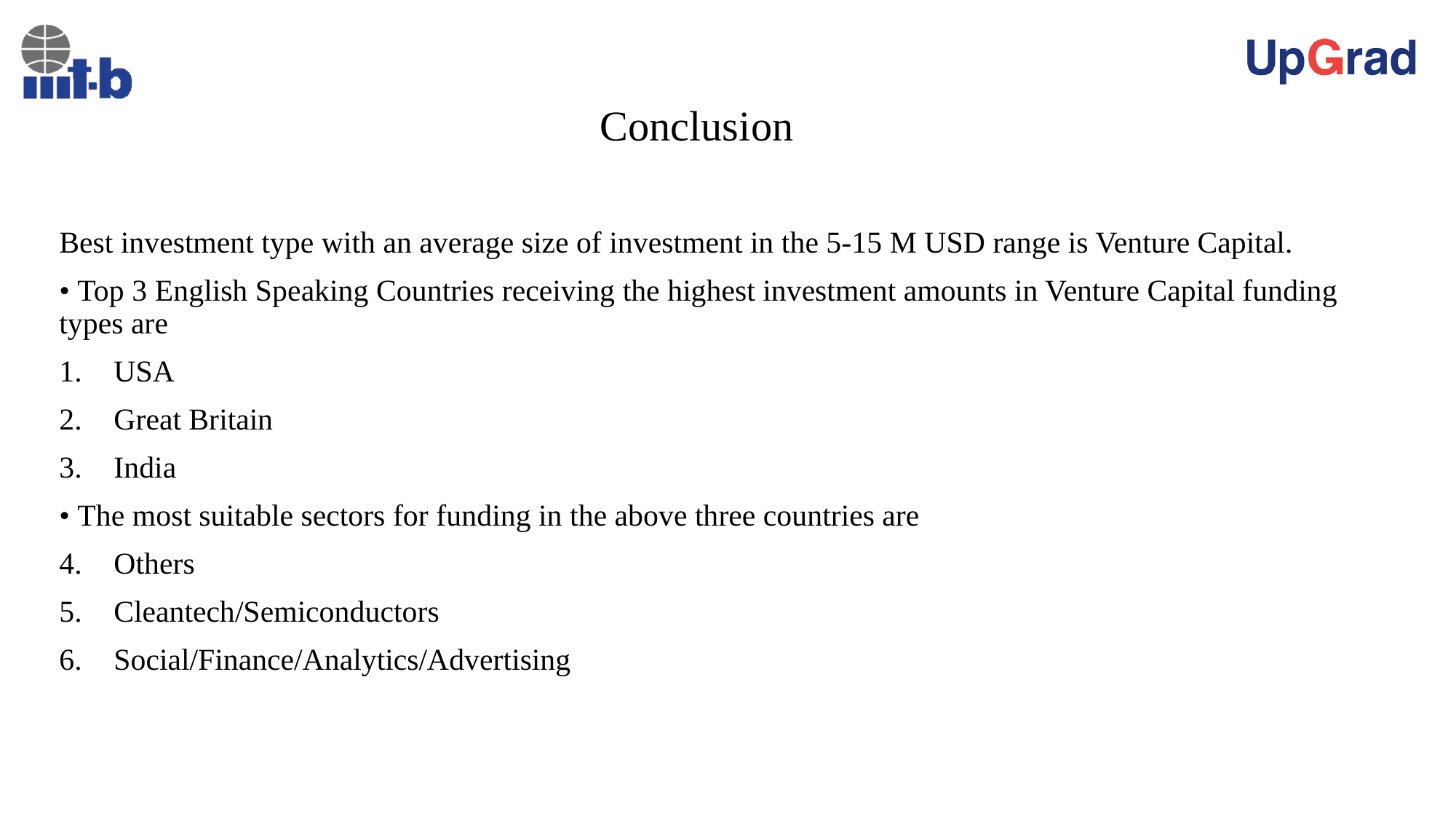

# Conclusion
Best investment type with an average size of investment in the 5-15 M USD range is Venture Capital.
• Top 3 English Speaking Countries receiving the highest investment amounts in Venture Capital funding types are
USA
Great Britain
India
• The most suitable sectors for funding in the above three countries are
Others
Cleantech/Semiconductors
Social/Finance/Analytics/Advertising